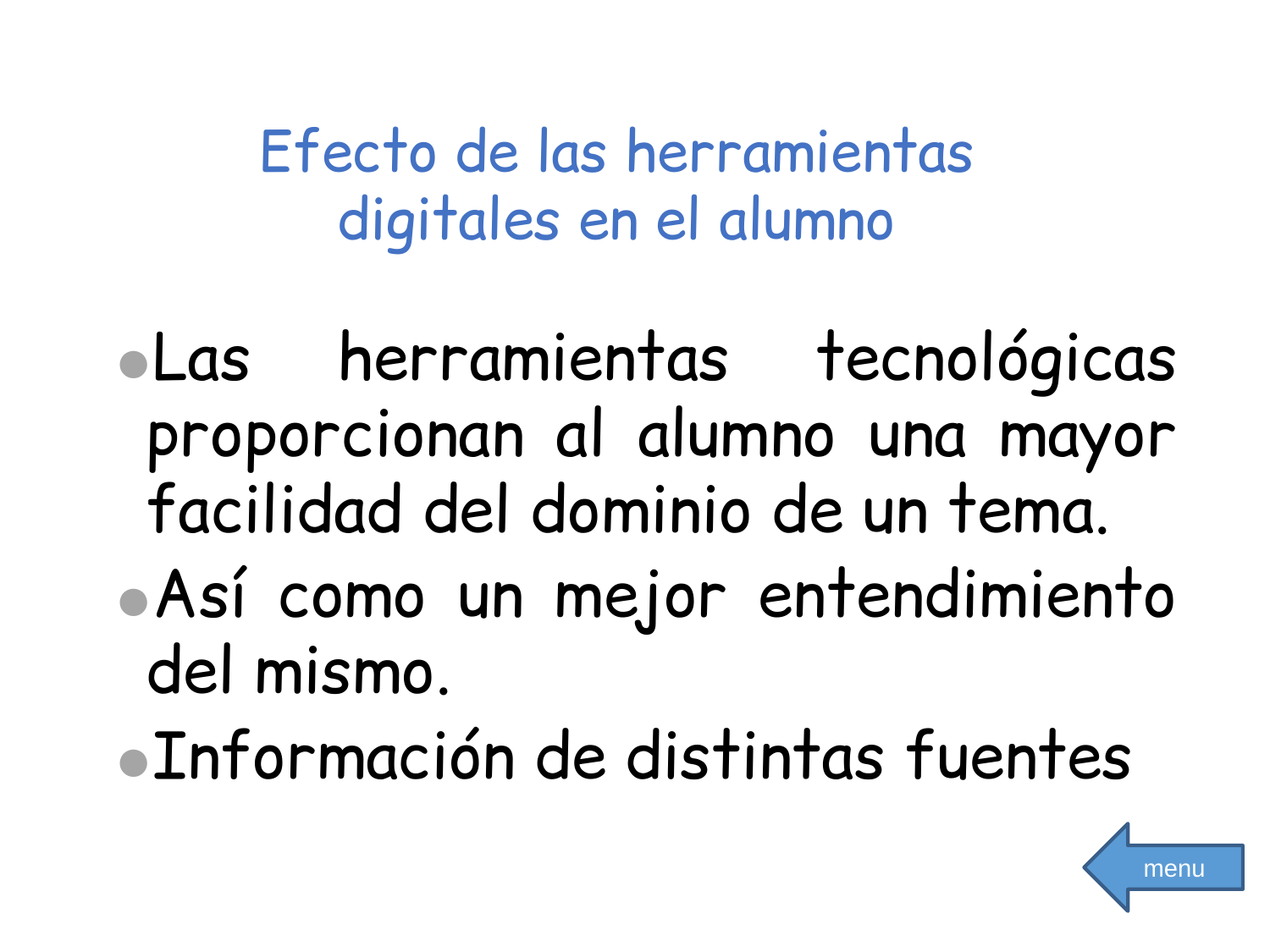

Efecto de las herramientas digitales en el alumno
Las herramientas tecnológicas proporcionan al alumno una mayor facilidad del dominio de un tema.
Así como un mejor entendimiento del mismo.
Información de distintas fuentes
menu